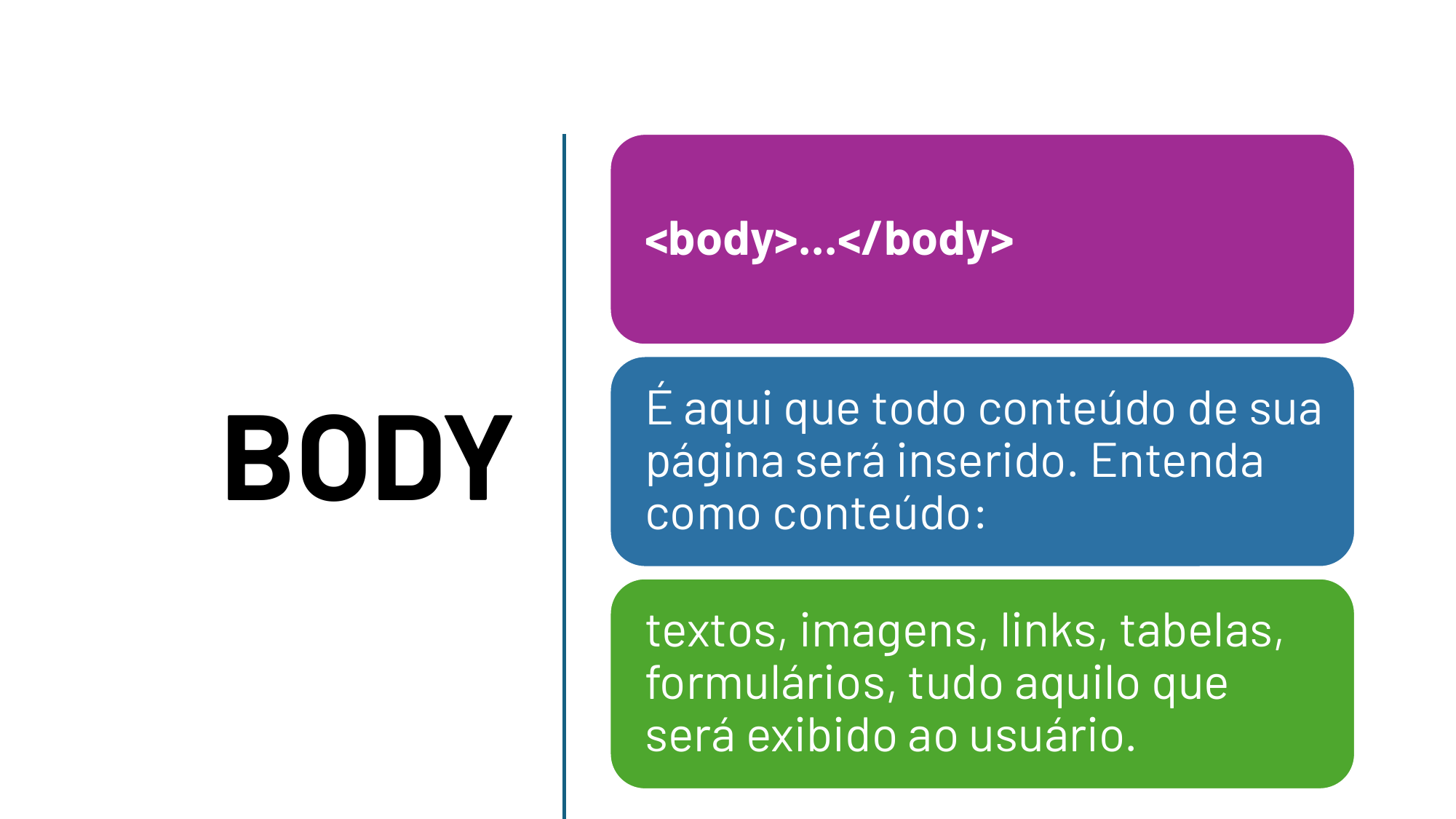

# BODY
<body>...</body>
É aqui que todo conteúdo de sua página será inserido. Entenda como conteúdo:
textos, imagens, links, tabelas, formulários, tudo aquilo que será exibido ao usuário.